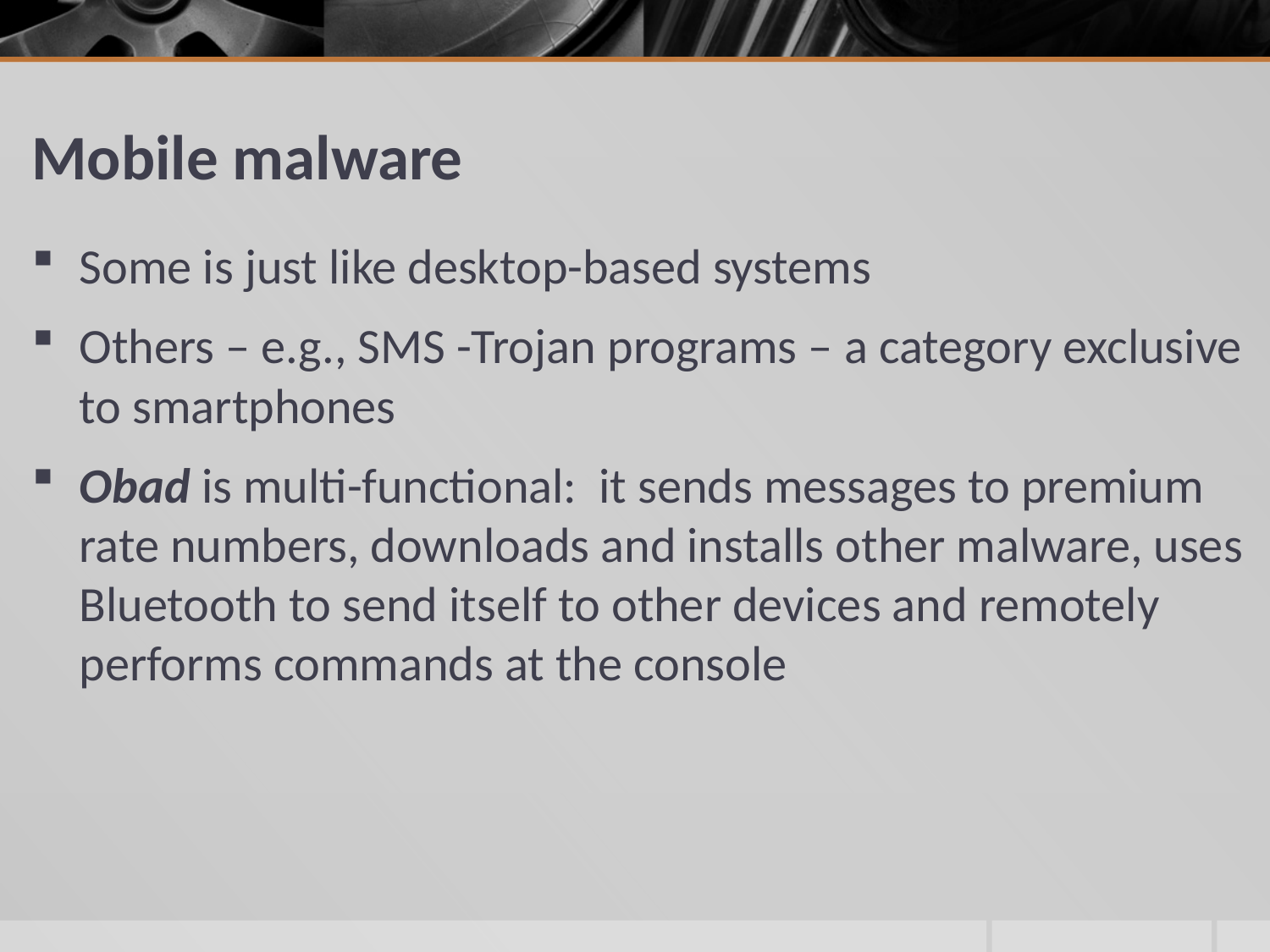

# Mobile malware
Some is just like desktop-based systems
Others – e.g., SMS -Trojan programs – a category exclusive to smartphones
Obad is multi-functional:  it sends messages to premium rate numbers, downloads and installs other malware, uses Bluetooth to send itself to other devices and remotely performs commands at the console